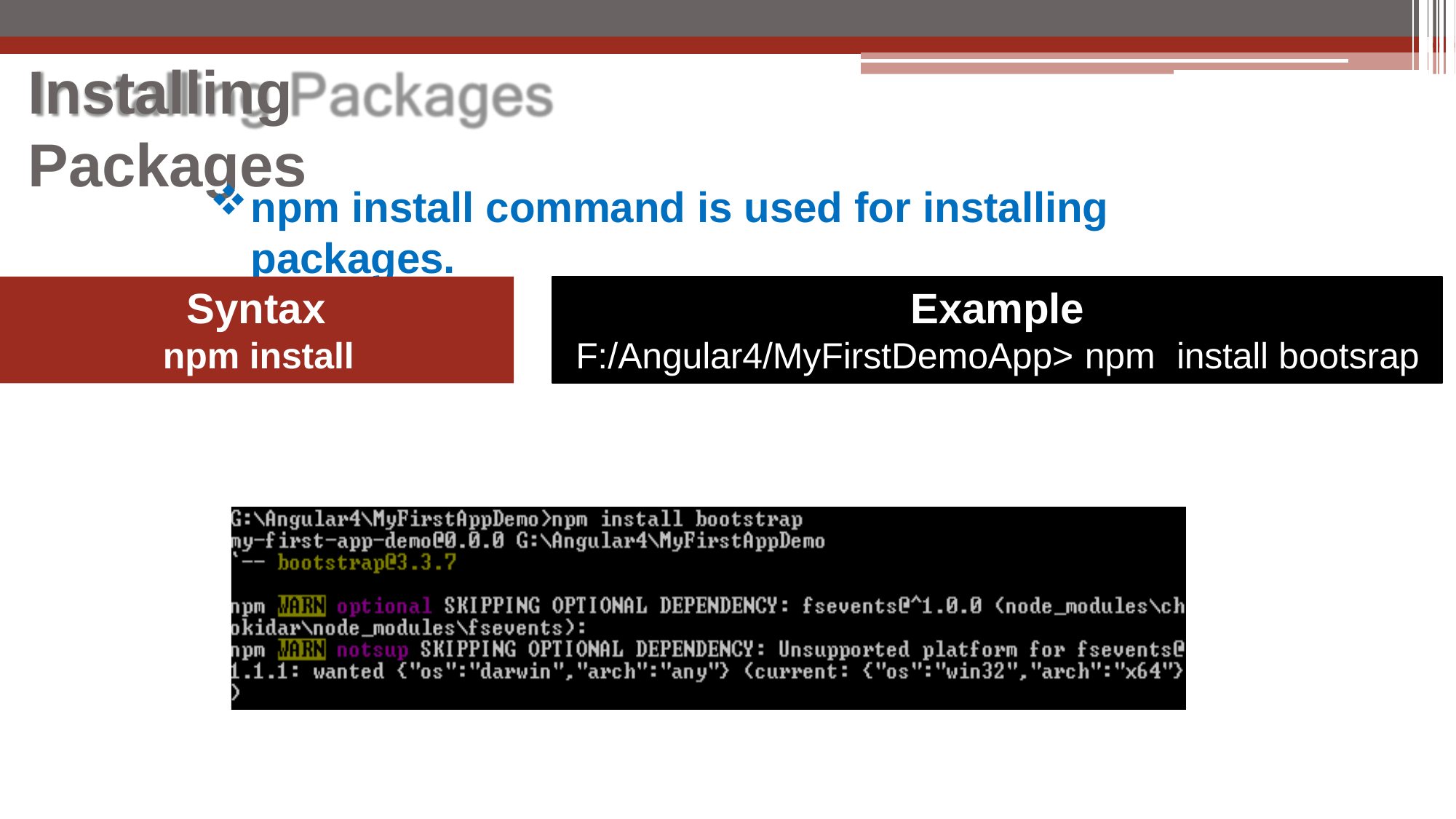

# Installing Packages
npm install command is used for installing packages.

Syntax
npm install <package_name>
Example
F:/Angular4/MyFirstDemoApp> npm	install bootsrap